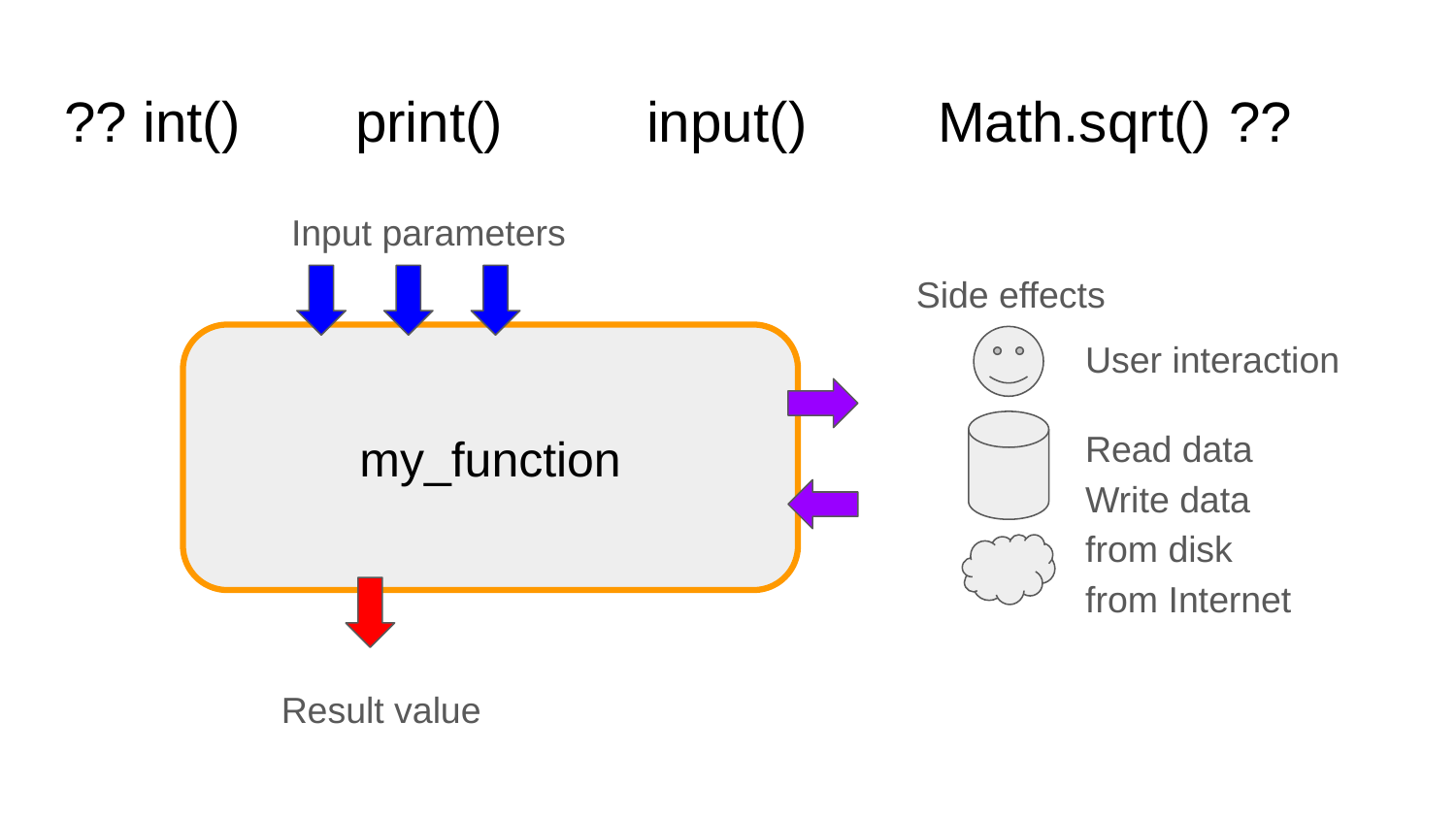

# ?? int()	print()	input()	Math.sqrt()	??
Input parameters
Side effects

User interaction
my_function

Read data
Write data
from disk
from Internet

Result value